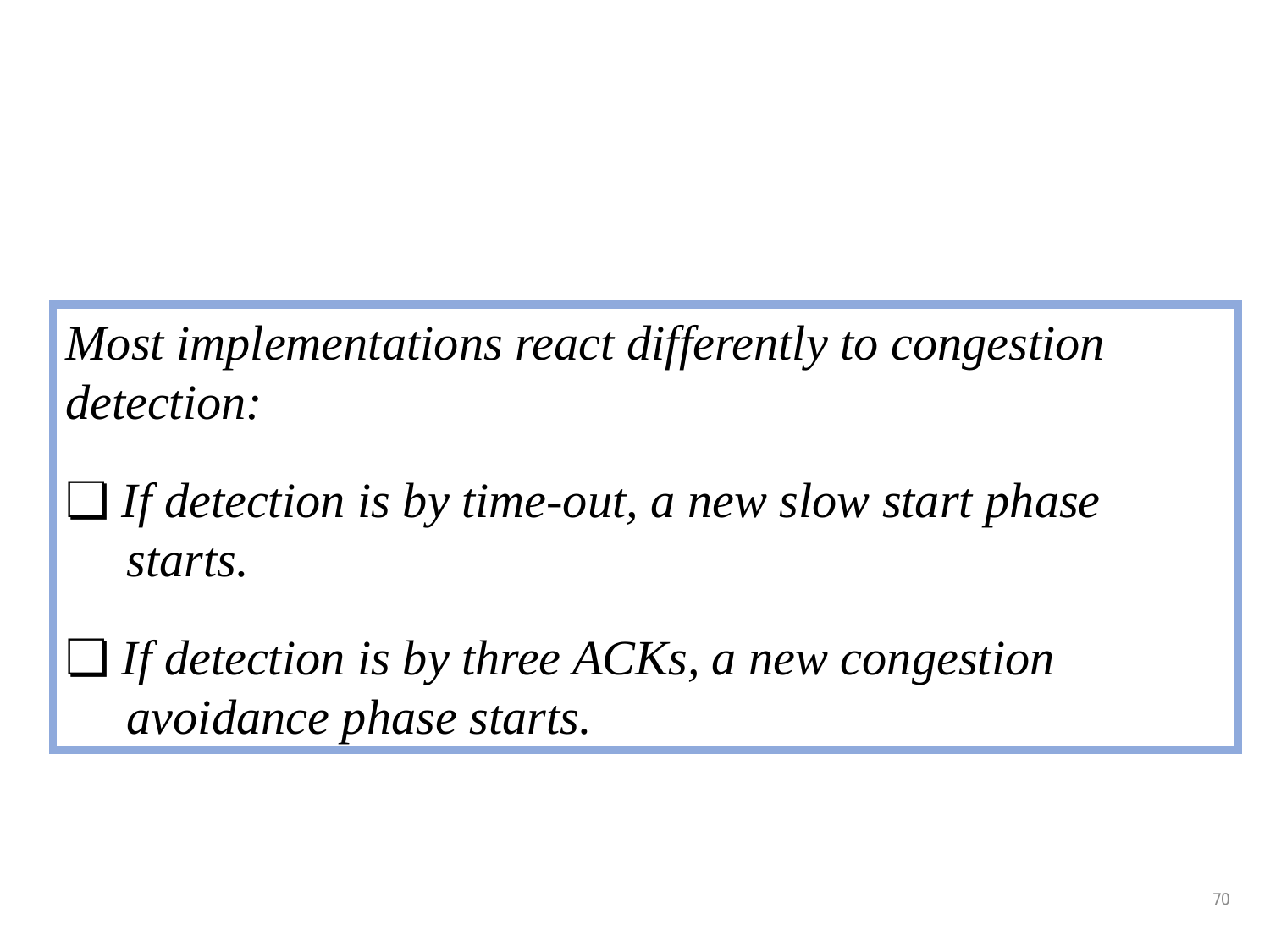

Most implementations react differently to congestion detection:
❏ If detection is by time-out, a new slow start phase
     starts.
❏ If detection is by three ACKs, a new congestion
     avoidance phase starts.
70